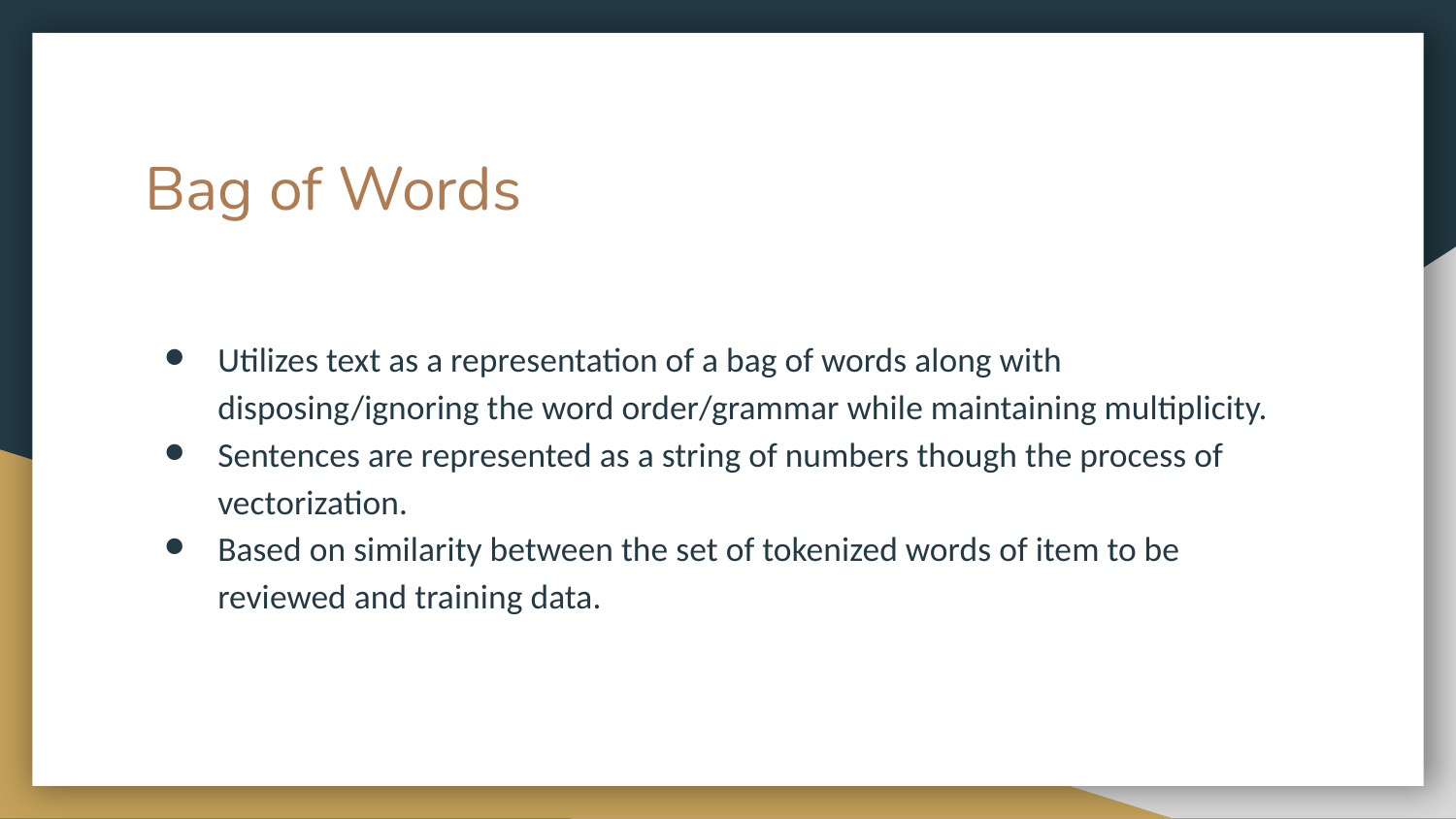

# Bag of Words
Utilizes text as a representation of a bag of words along with disposing/ignoring the word order/grammar while maintaining multiplicity.
Sentences are represented as a string of numbers though the process of vectorization.
Based on similarity between the set of tokenized words of item to be reviewed and training data.